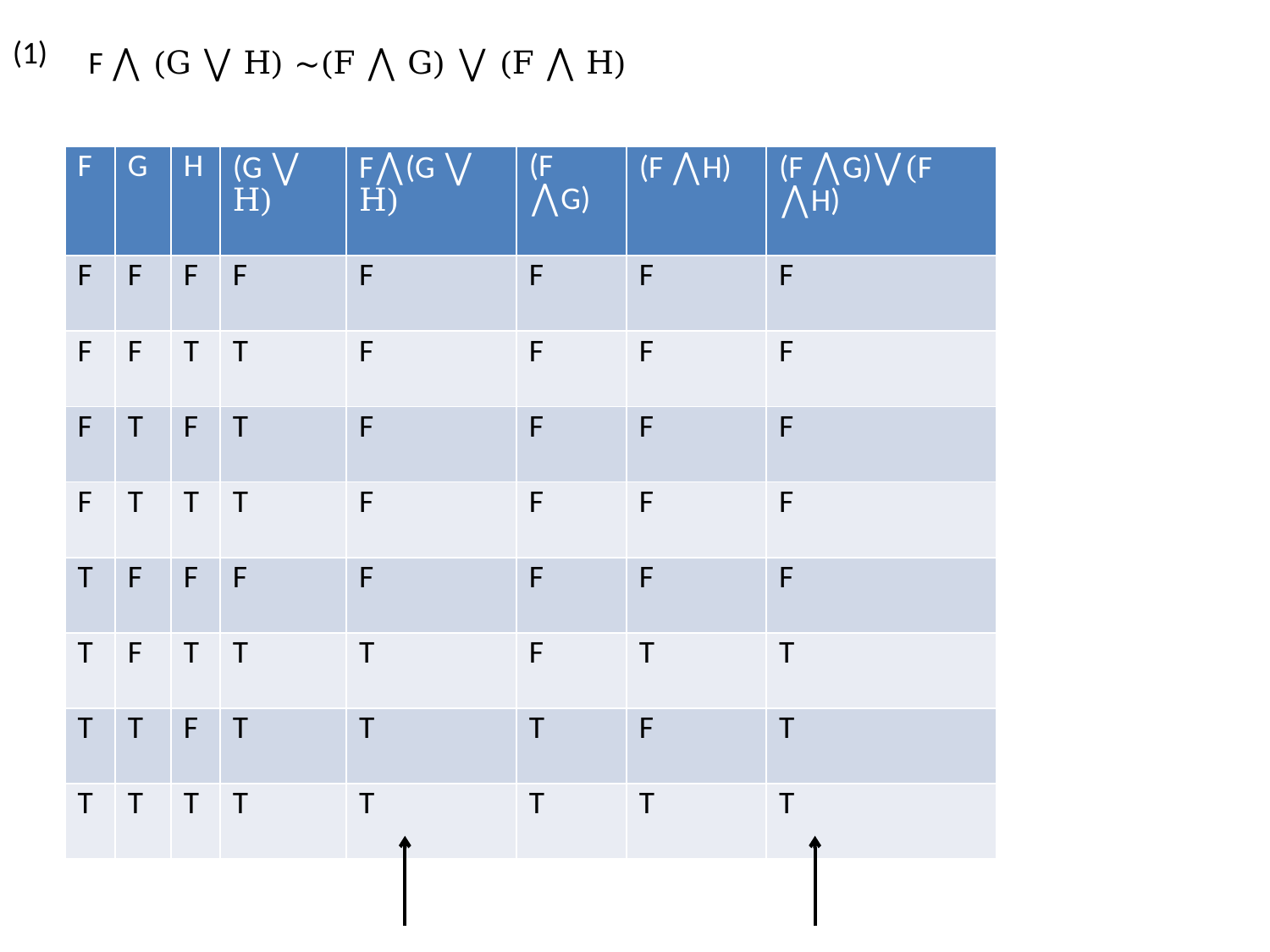

(1)
F ⋀ (G ⋁ H) ∼(F ⋀ G) ⋁ (F ⋀ H)
| F | G | H | (G ⋁ H) | F⋀(G ⋁ H) | (F ⋀G) | (F ⋀H) | (F ⋀G)⋁(F ⋀H) |
| --- | --- | --- | --- | --- | --- | --- | --- |
| F | F | F | F | F | F | F | F |
| F | F | T | T | F | F | F | F |
| F | T | F | T | F | F | F | F |
| F | T | T | T | F | F | F | F |
| T | F | F | F | F | F | F | F |
| T | F | T | T | T | F | T | T |
| T | T | F | T | T | T | F | T |
| T | T | T | T | T | T | T | T |